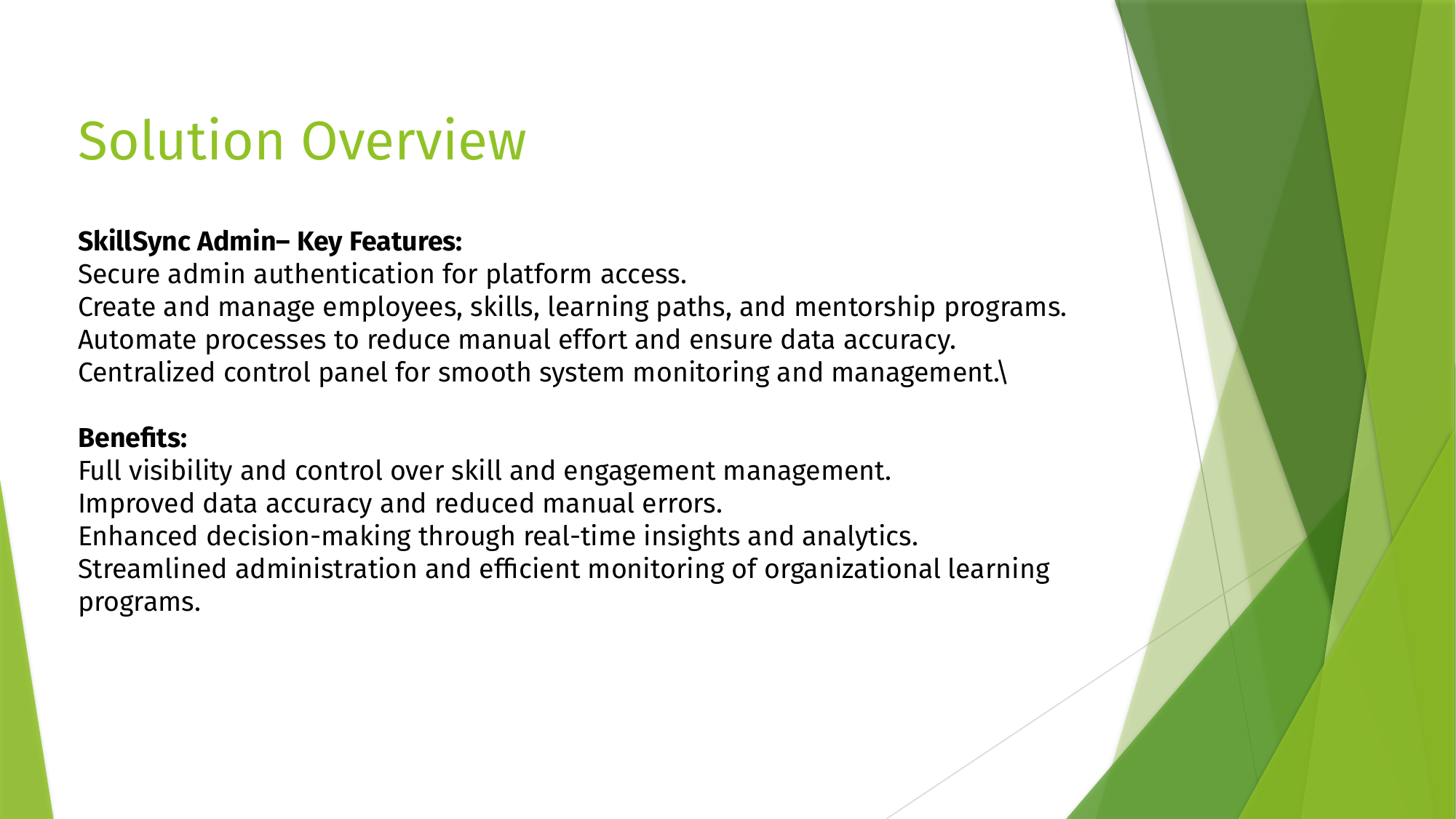

# Solution Overview
SkillSync Admin– Key Features:
Secure admin authentication for platform access.
Create and manage employees, skills, learning paths, and mentorship programs.
Automate processes to reduce manual effort and ensure data accuracy.
Centralized control panel for smooth system monitoring and management.\

Benefits:
Full visibility and control over skill and engagement management.
Improved data accuracy and reduced manual errors.
Enhanced decision-making through real-time insights and analytics.
Streamlined administration and efficient monitoring of organizational learning programs.